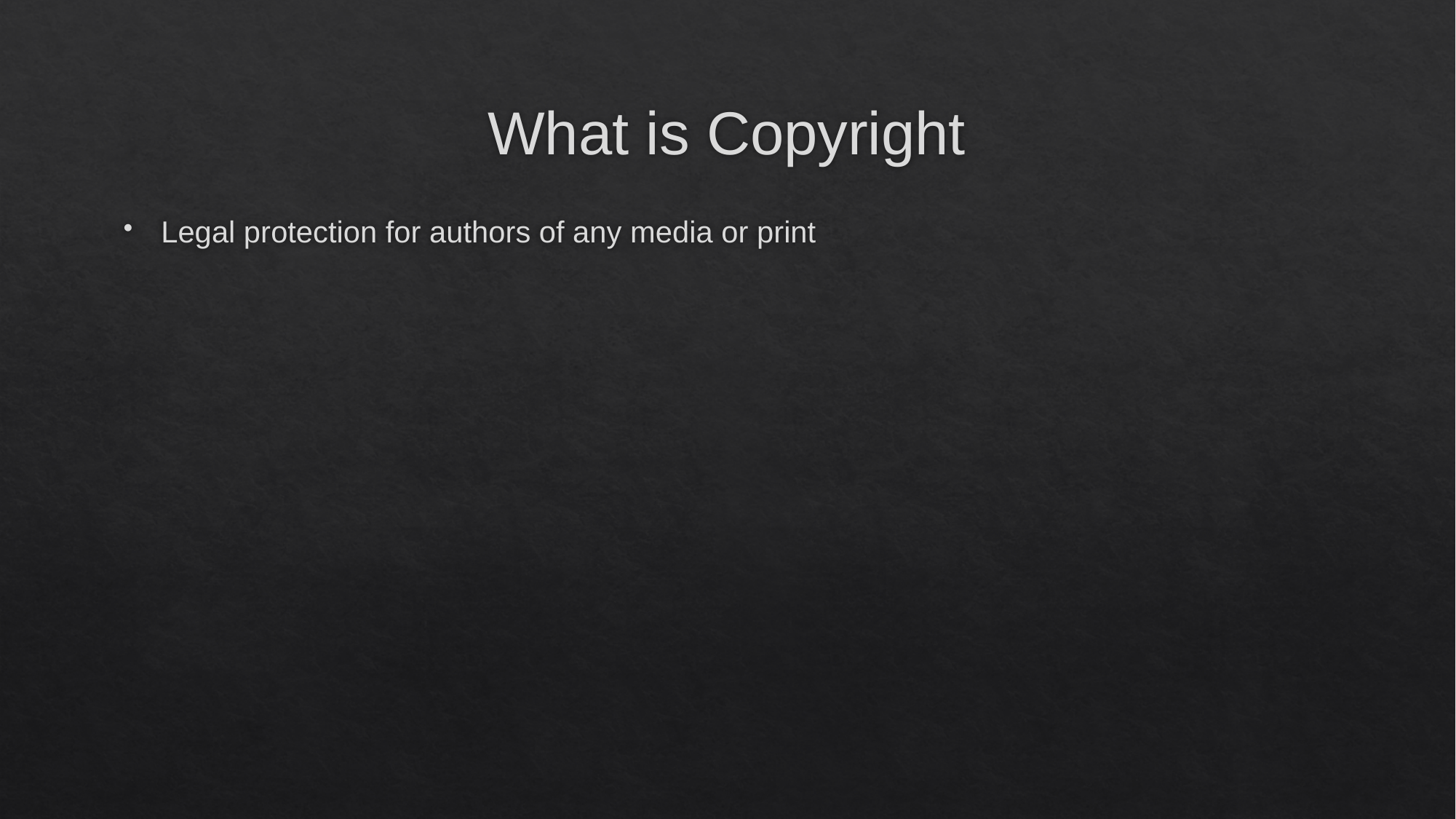

# What is Copyright
Legal protection for authors of any media or print